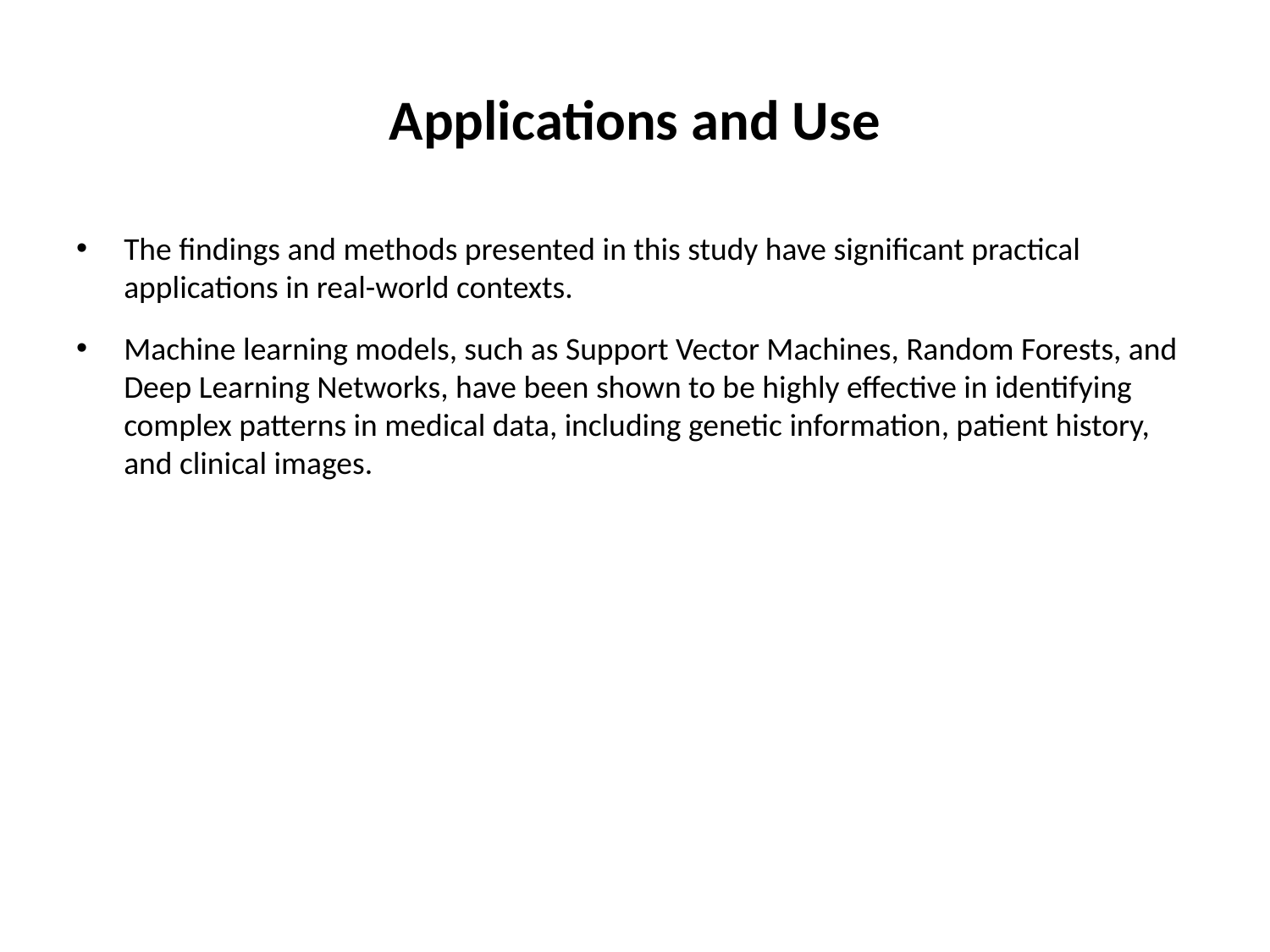

# Applications and Use
The findings and methods presented in this study have significant practical applications in real-world contexts.
Machine learning models, such as Support Vector Machines, Random Forests, and Deep Learning Networks, have been shown to be highly effective in identifying complex patterns in medical data, including genetic information, patient history, and clinical images.